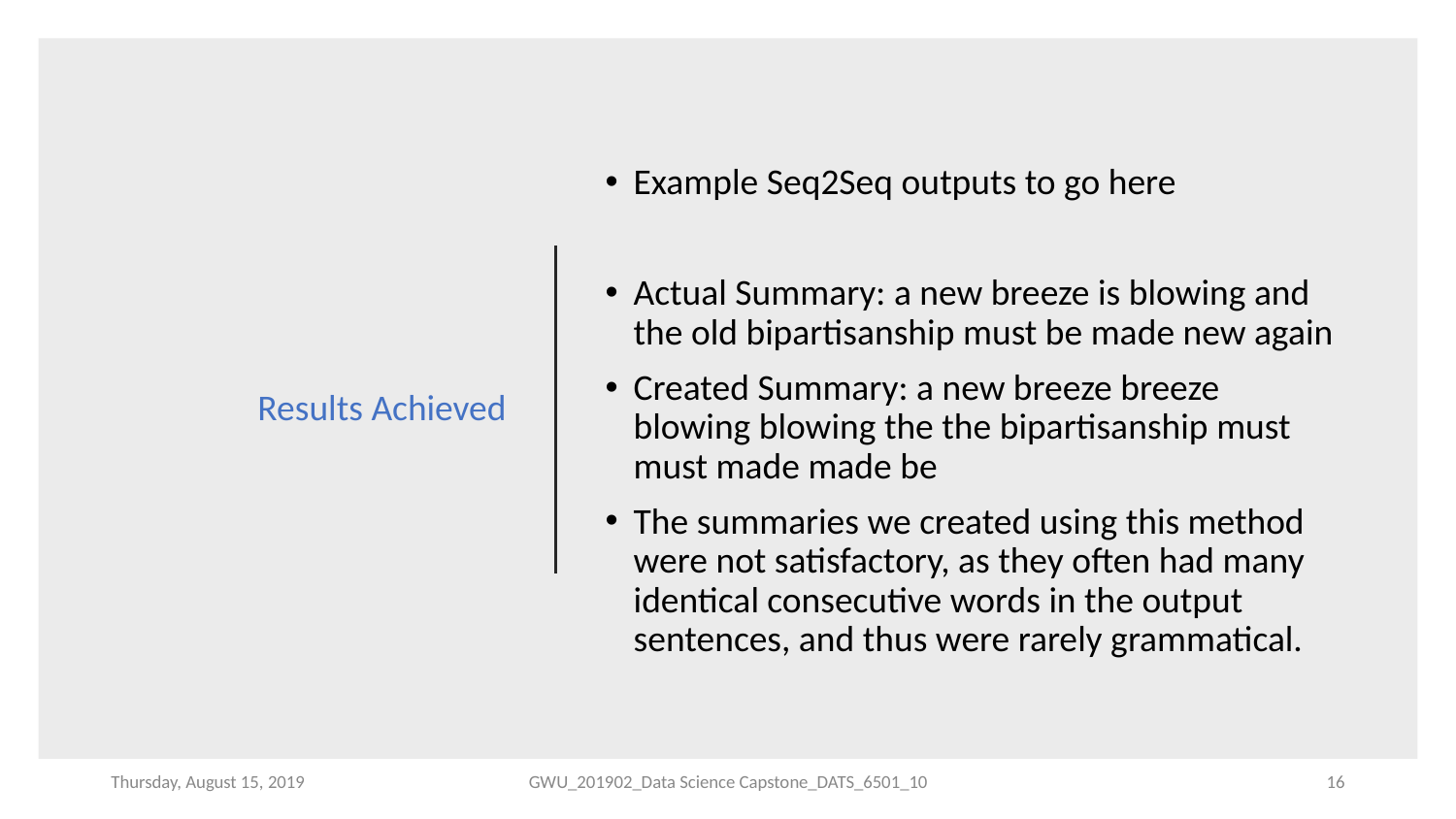

# Results Achieved

Example Seq2Seq outputs to go here

Actual Summary: a new breeze is blowing and the old bipartisanship must be made new again
Created Summary: a new breeze breeze blowing blowing the the bipartisanship must must made made be
The summaries we created using this method were not satisfactory, as they often had many identical consecutive words in the output sentences, and thus were rarely grammatical.

Thursday, August 15, 2019
GWU_201902_Data Science Capstone_DATS_6501_10
16